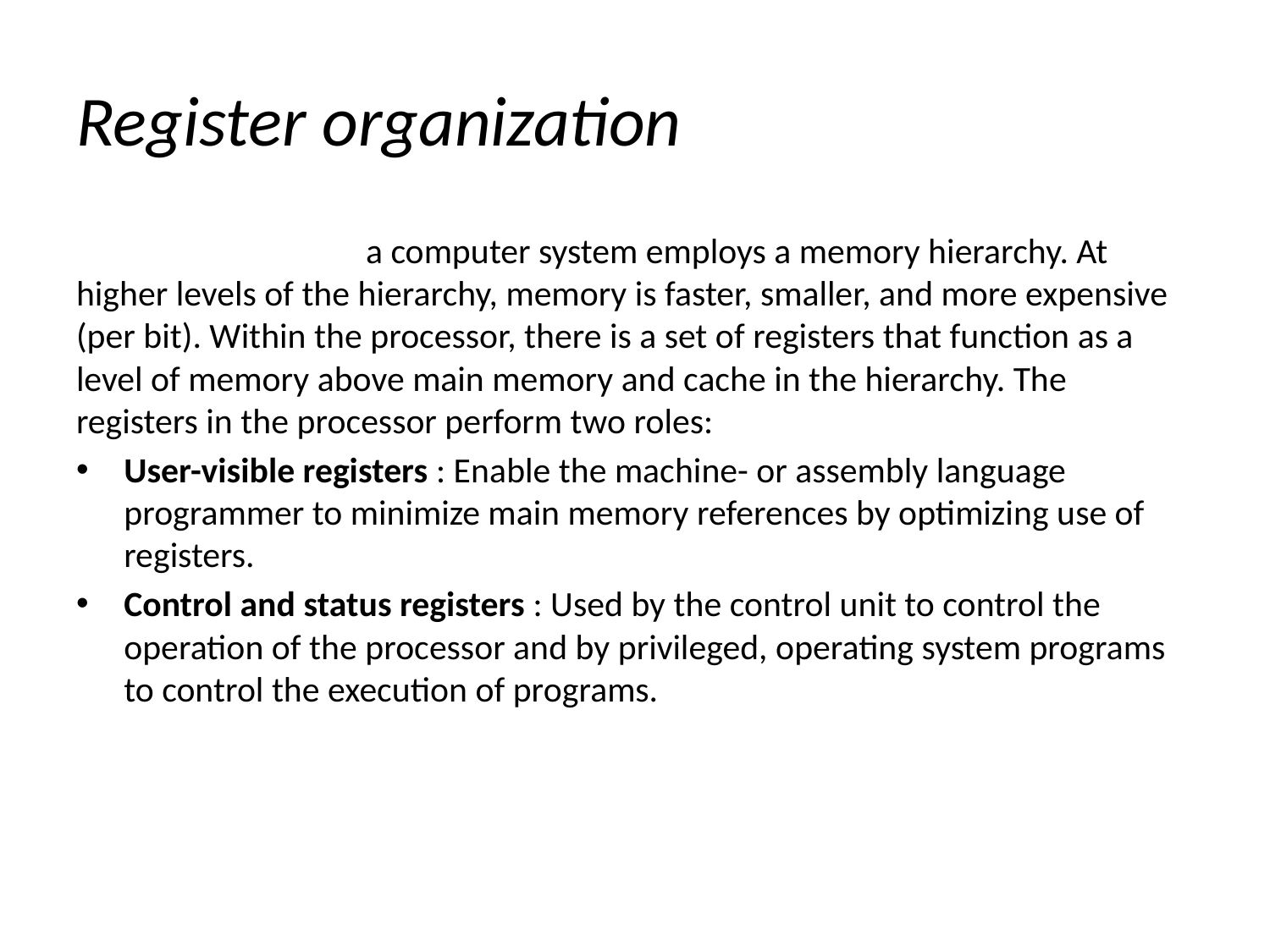

# Register organization
                                    a computer system employs a memory hierarchy. At higher levels of the hierarchy, memory is faster, smaller, and more expensive (per bit). Within the processor, there is a set of registers that function as a level of memory above main memory and cache in the hierarchy. The registers in the processor perform two roles:
User-visible registers : Enable the machine- or assembly language programmer to minimize main memory references by optimizing use of registers.
Control and status registers : Used by the control unit to control the operation of the processor and by privileged, operating system programs to control the execution of programs.